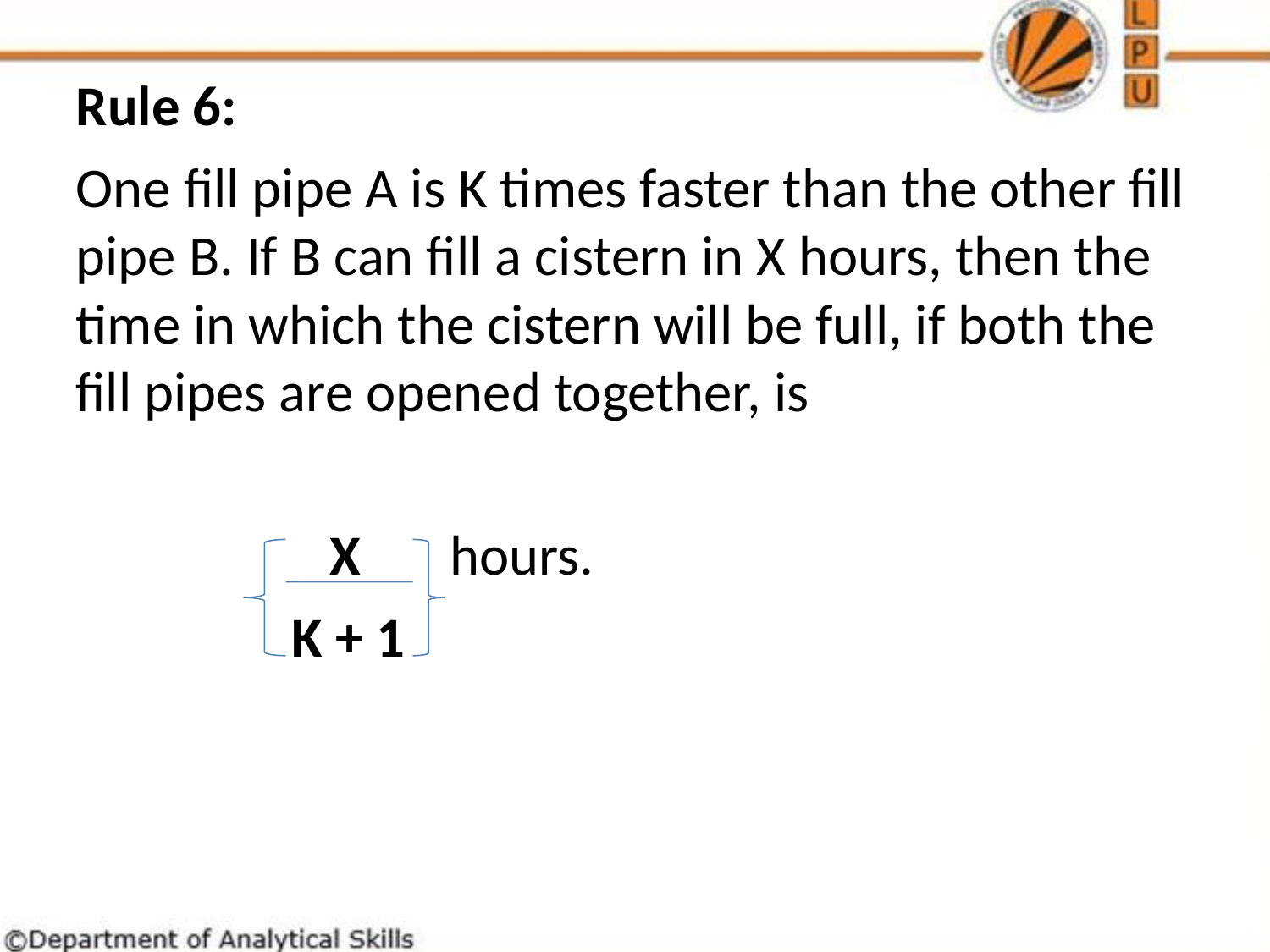

Rule 6:
One fill pipe A is K times faster than the other fill pipe B. If B can fill a cistern in X hours, then the time in which the cistern will be full, if both the fill pipes are opened together, is

		X       hours.
	       K + 1